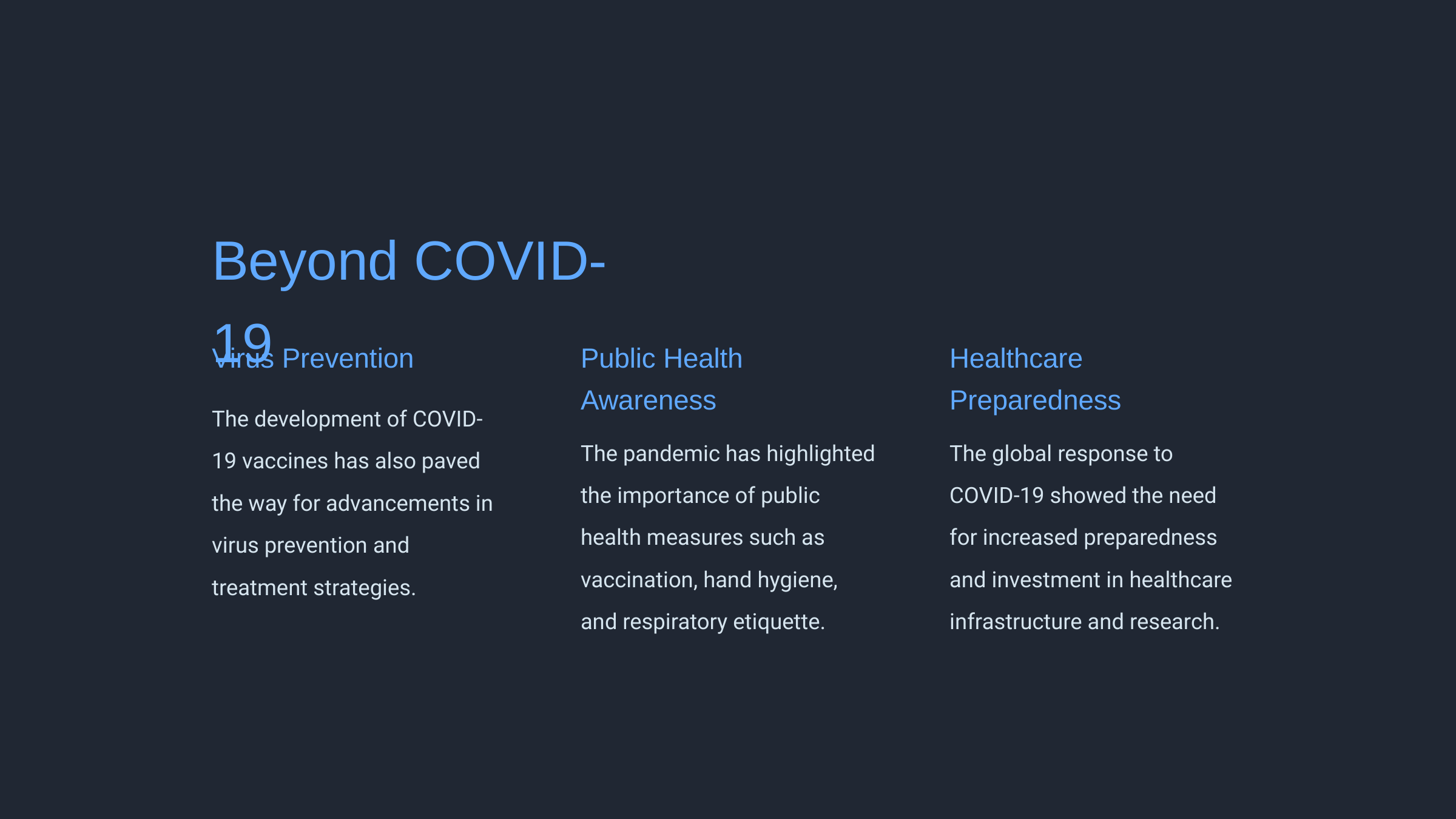

Beyond COVID-19
Virus Prevention
Public Health Awareness
Healthcare Preparedness
The development of COVID-19 vaccines has also paved the way for advancements in virus prevention and treatment strategies.
The pandemic has highlighted the importance of public health measures such as vaccination, hand hygiene, and respiratory etiquette.
The global response to COVID-19 showed the need for increased preparedness and investment in healthcare infrastructure and research.